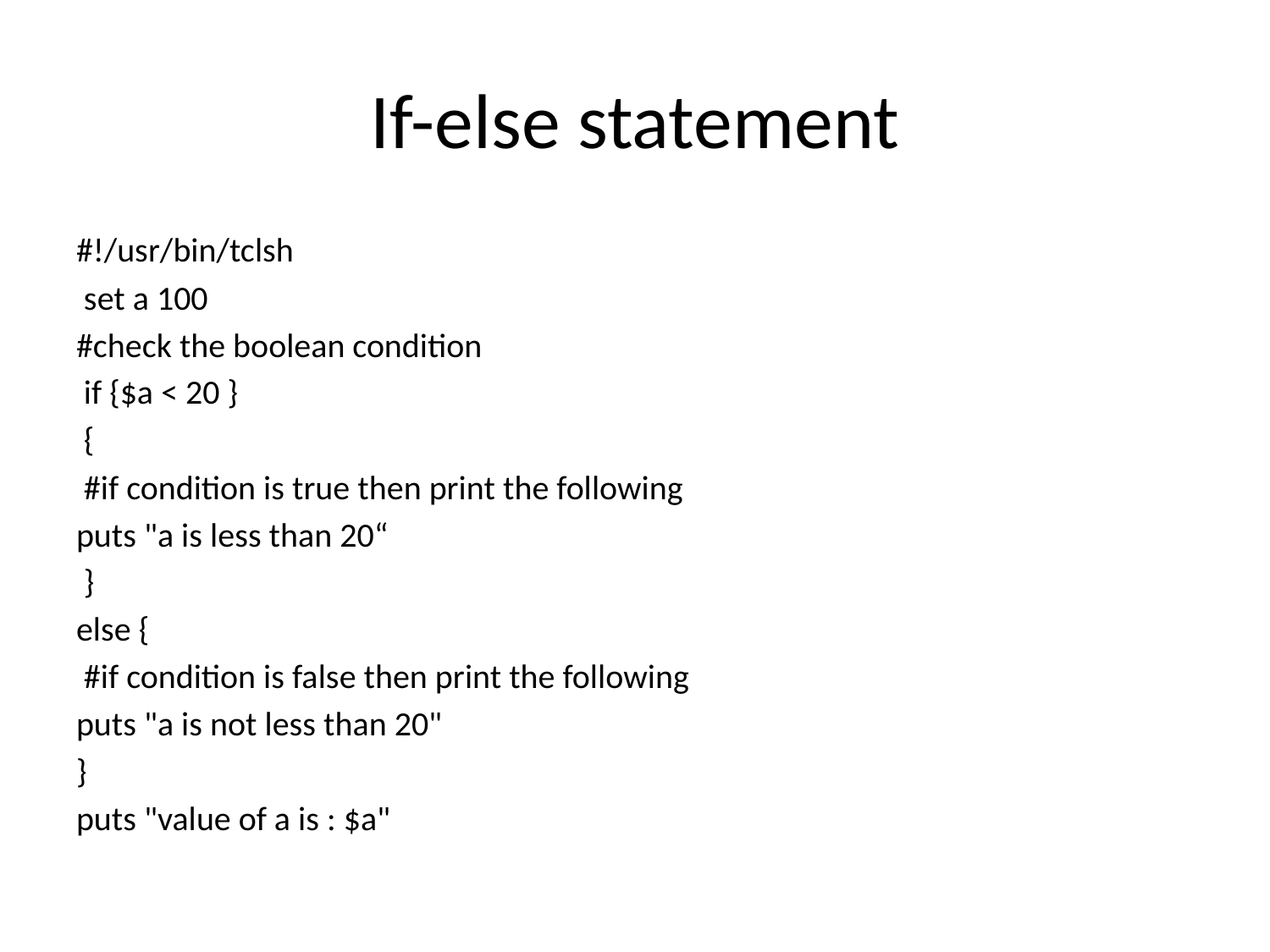

# If-else statement
#!/usr/bin/tclsh
 set a 100
#check the boolean condition
 if {$a < 20 }
 {
 #if condition is true then print the following
puts "a is less than 20“
 }
else {
 #if condition is false then print the following
puts "a is not less than 20"
}
puts "value of a is : $a"